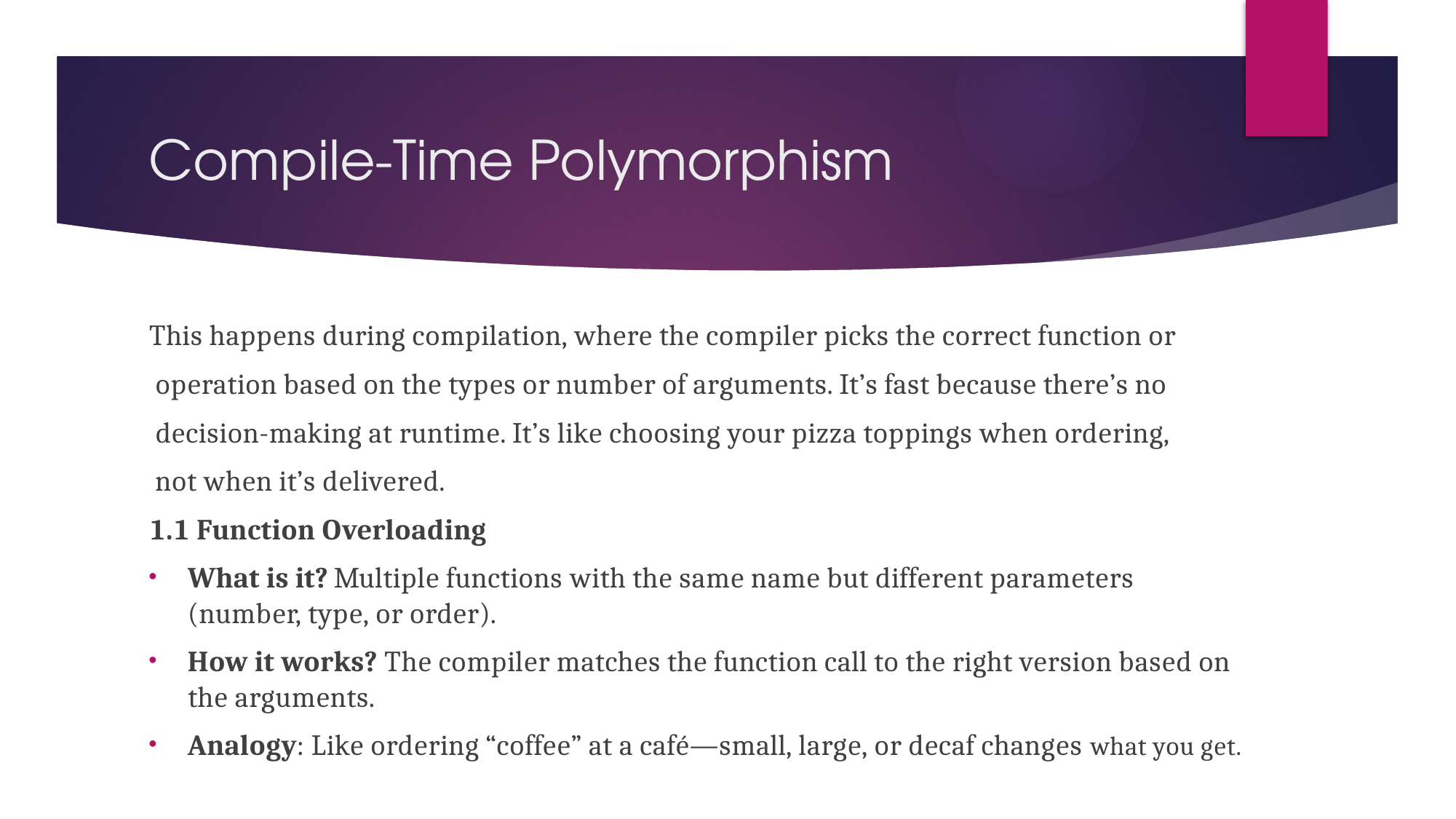

# Compile-Time Polymorphism
This happens during compilation, where the compiler picks the correct function or
 operation based on the types or number of arguments. It’s fast because there’s no
 decision-making at runtime. It’s like choosing your pizza toppings when ordering,
 not when it’s delivered.
1.1 Function Overloading
What is it? Multiple functions with the same name but different parameters (number, type, or order).
How it works? The compiler matches the function call to the right version based on the arguments.
Analogy: Like ordering “coffee” at a café—small, large, or decaf changes what you get.